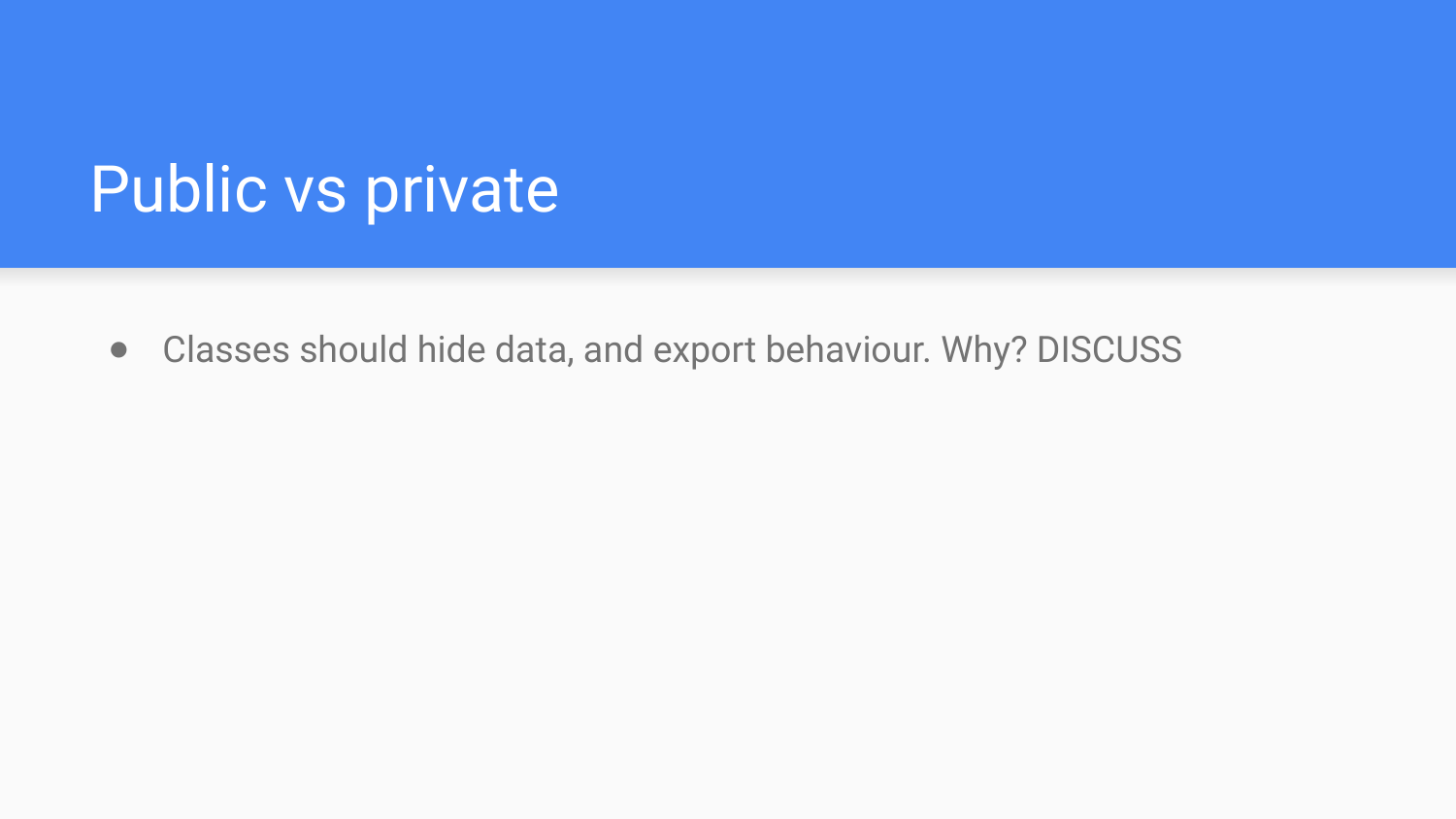

# Public vs private
Classes should hide data, and export behaviour. Why? DISCUSS